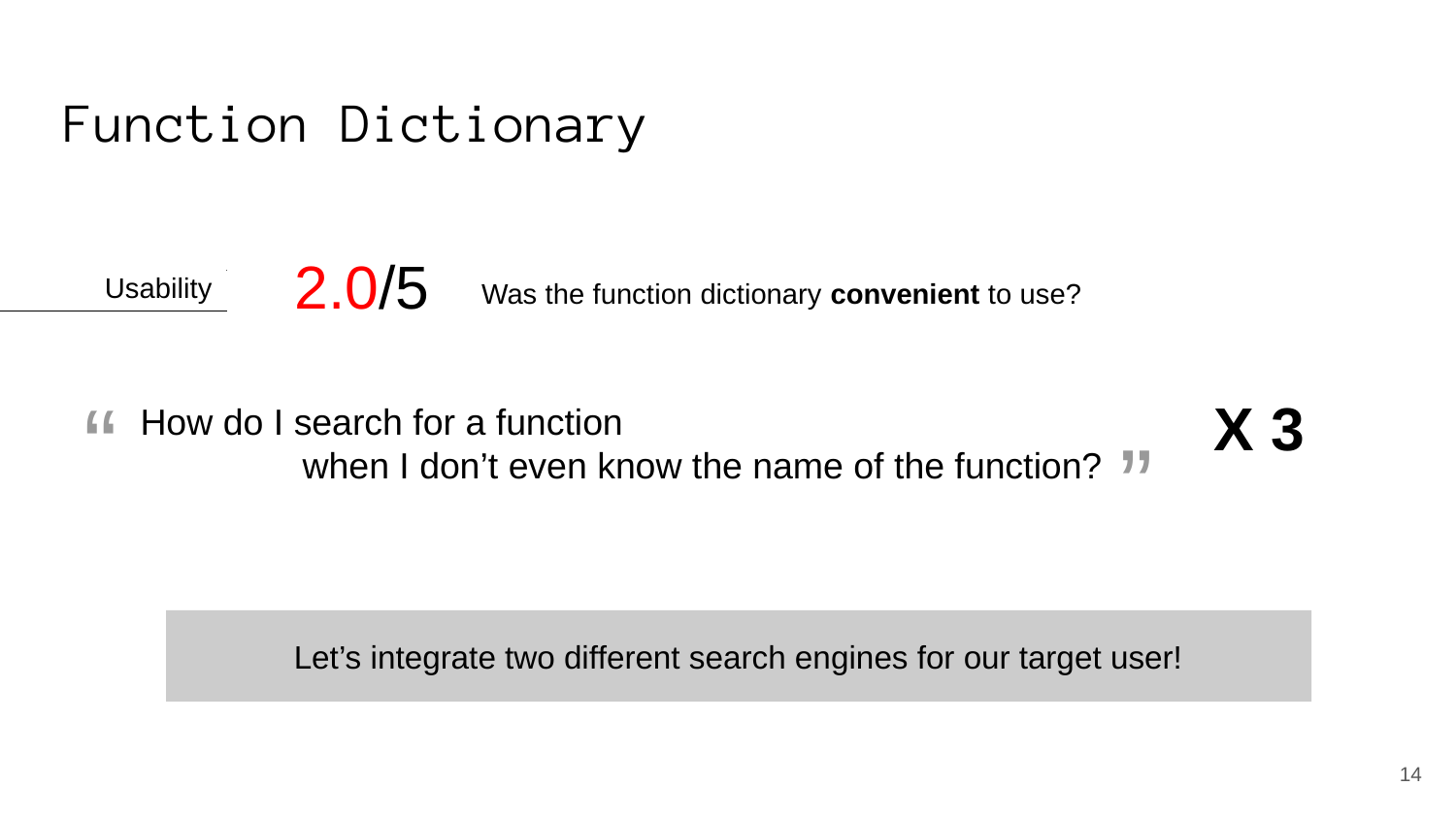

# Function Dictionary

Usability
2.0/5
Was the function dictionary convenient to use?
“
How do I search for a function
when I don’t even know the name of the function?
”
X 3
Let’s integrate two different search engines for our target user!
14